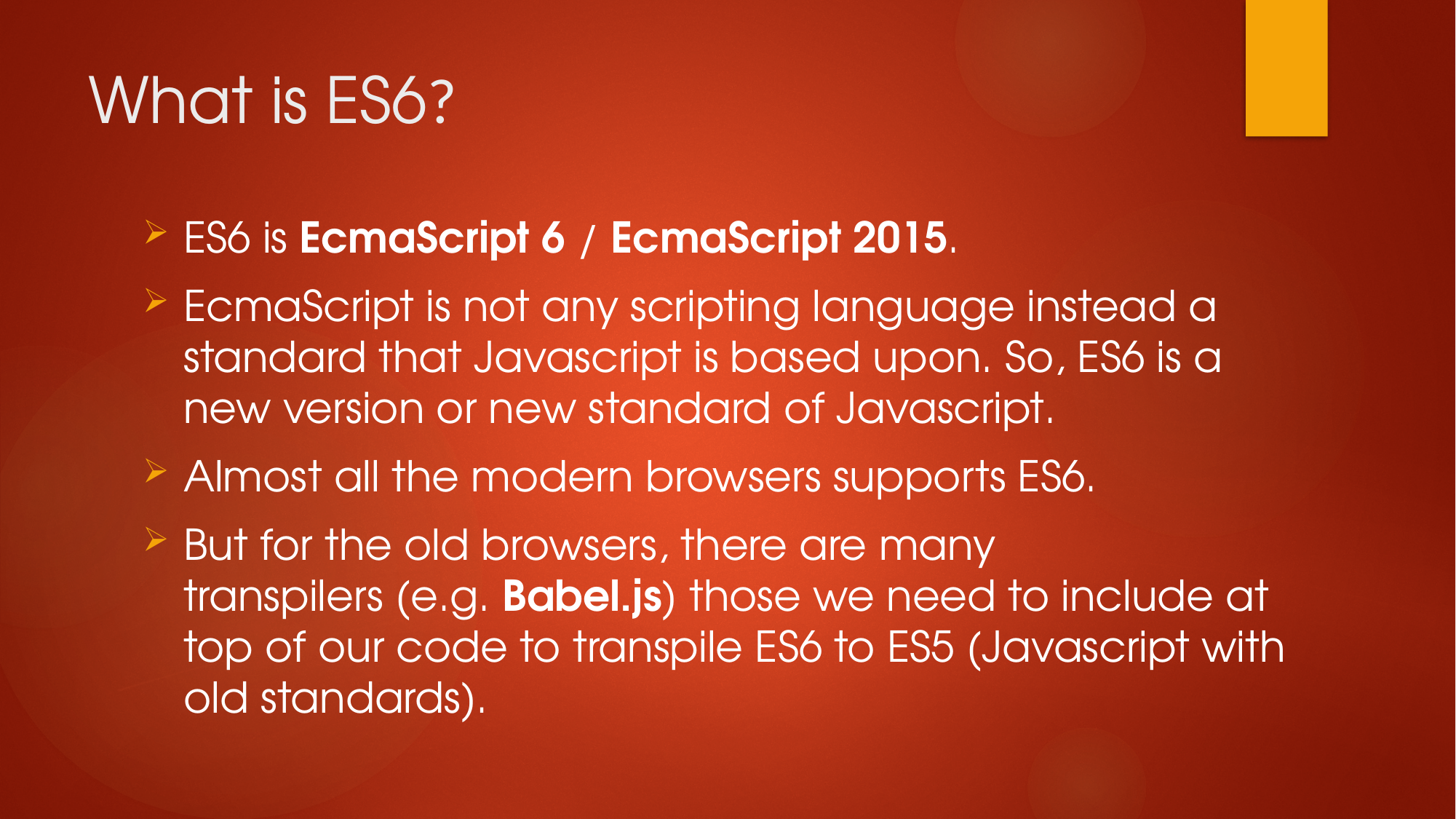

# What is ES6?
ES6 is EcmaScript 6 / EcmaScript 2015.
EcmaScript is not any scripting language instead a standard that Javascript is based upon. So, ES6 is a new version or new standard of Javascript.
Almost all the modern browsers supports ES6.
But for the old browsers, there are many transpilers (e.g. Babel.js) those we need to include at top of our code to transpile ES6 to ES5 (Javascript with old standards).